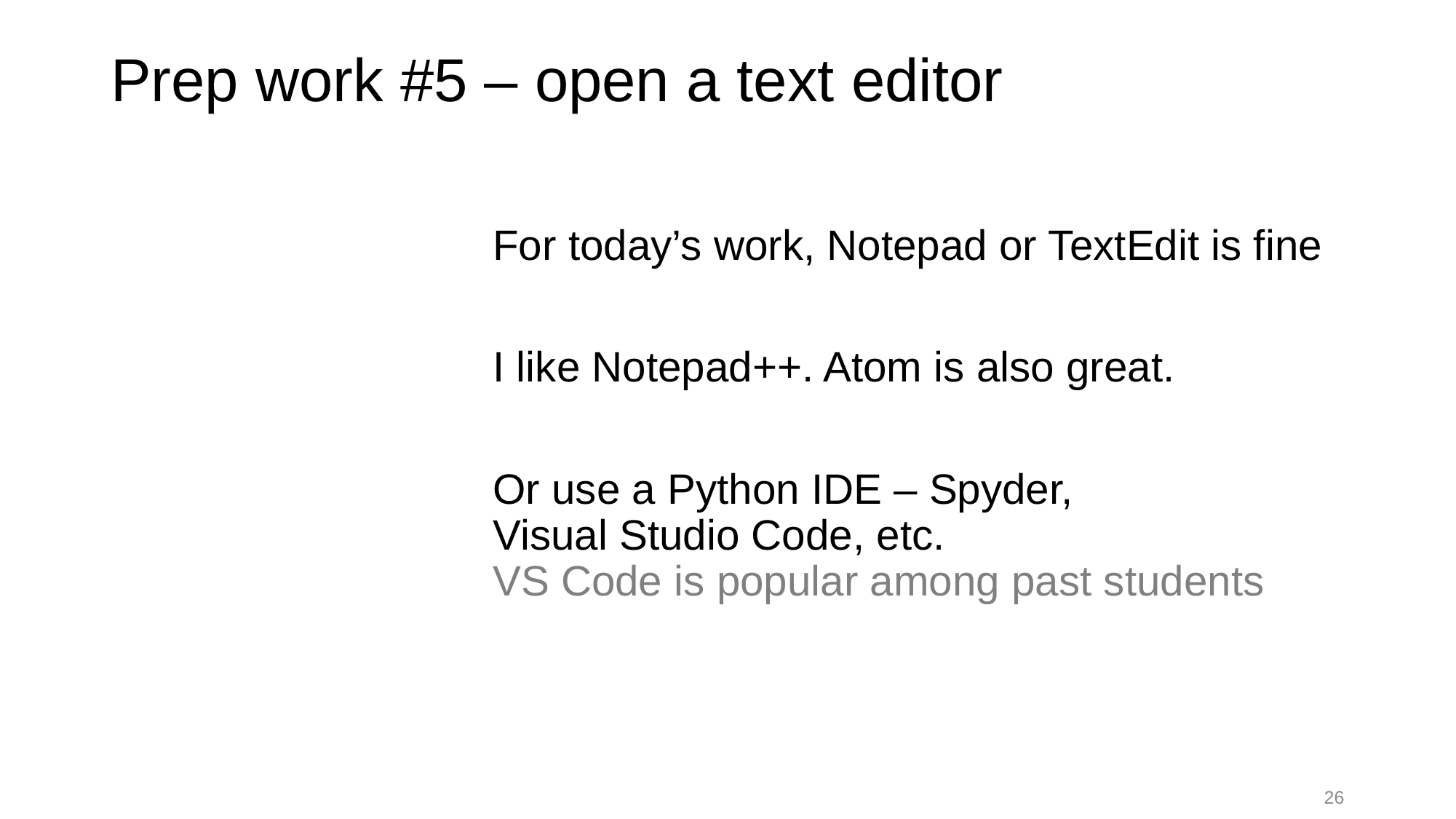

# Prep work #5 – open a text editor
For today’s work, Notepad or TextEdit is fine

I like Notepad++. Atom is also great.

Or use a Python IDE – Spyder,
Visual Studio Code, etc.
VS Code is popular among past students
26